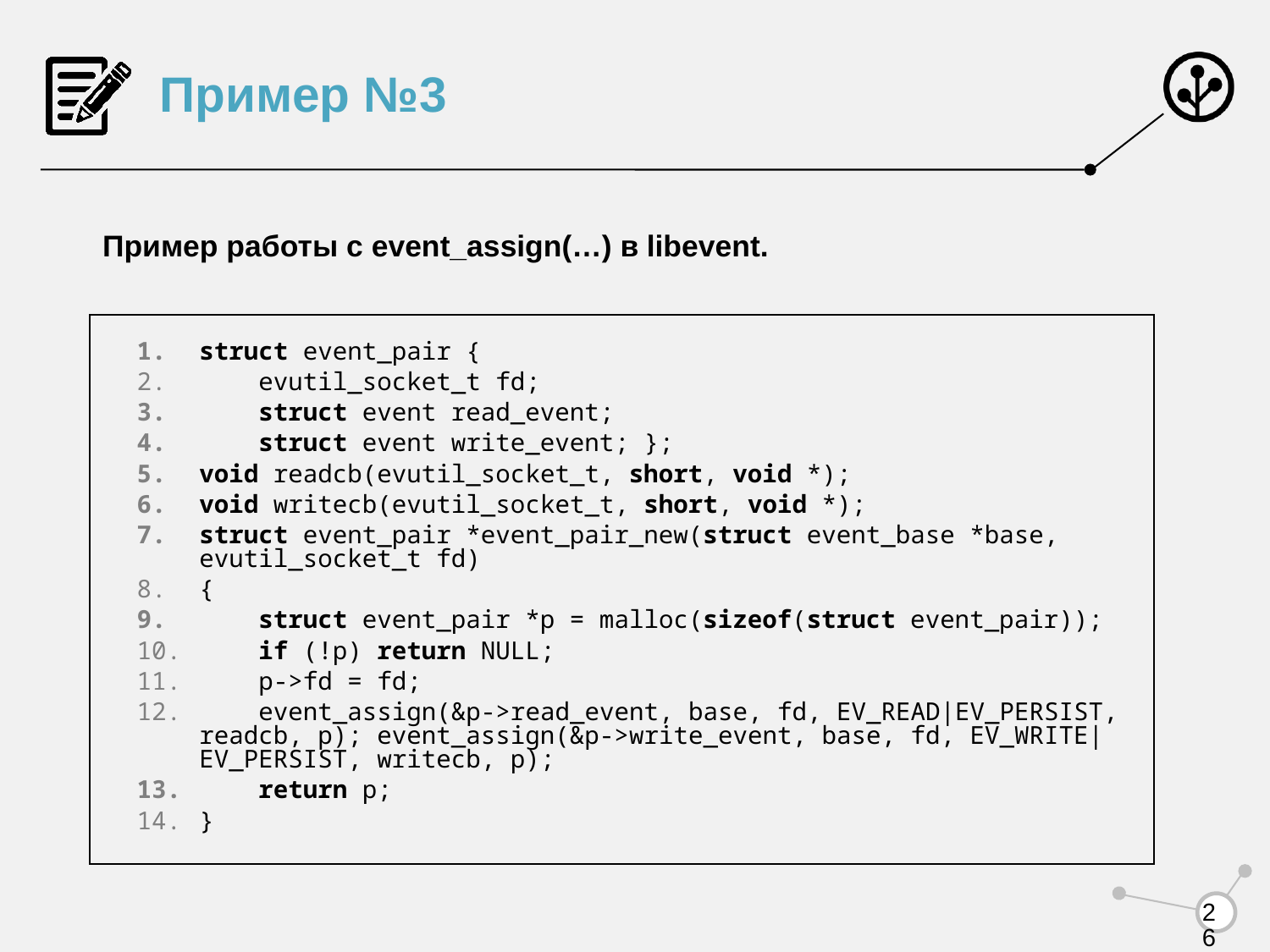

# Пример №3
Пример работы с event_assign(…) в libevent.
struct event_pair {
    evutil_socket_t fd;
    struct event read_event;
    struct event write_event; };
void readcb(evutil_socket_t, short, void *);
void writecb(evutil_socket_t, short, void *);
struct event_pair *event_pair_new(struct event_base *base, evutil_socket_t fd)
{
    struct event_pair *p = malloc(sizeof(struct event_pair));
    if (!p) return NULL;
    p->fd = fd;
    event_assign(&p->read_event, base, fd, EV_READ|EV_PERSIST, readcb, p); event_assign(&p->write_event, base, fd, EV_WRITE|EV_PERSIST, writecb, p);
    return p;
}
26